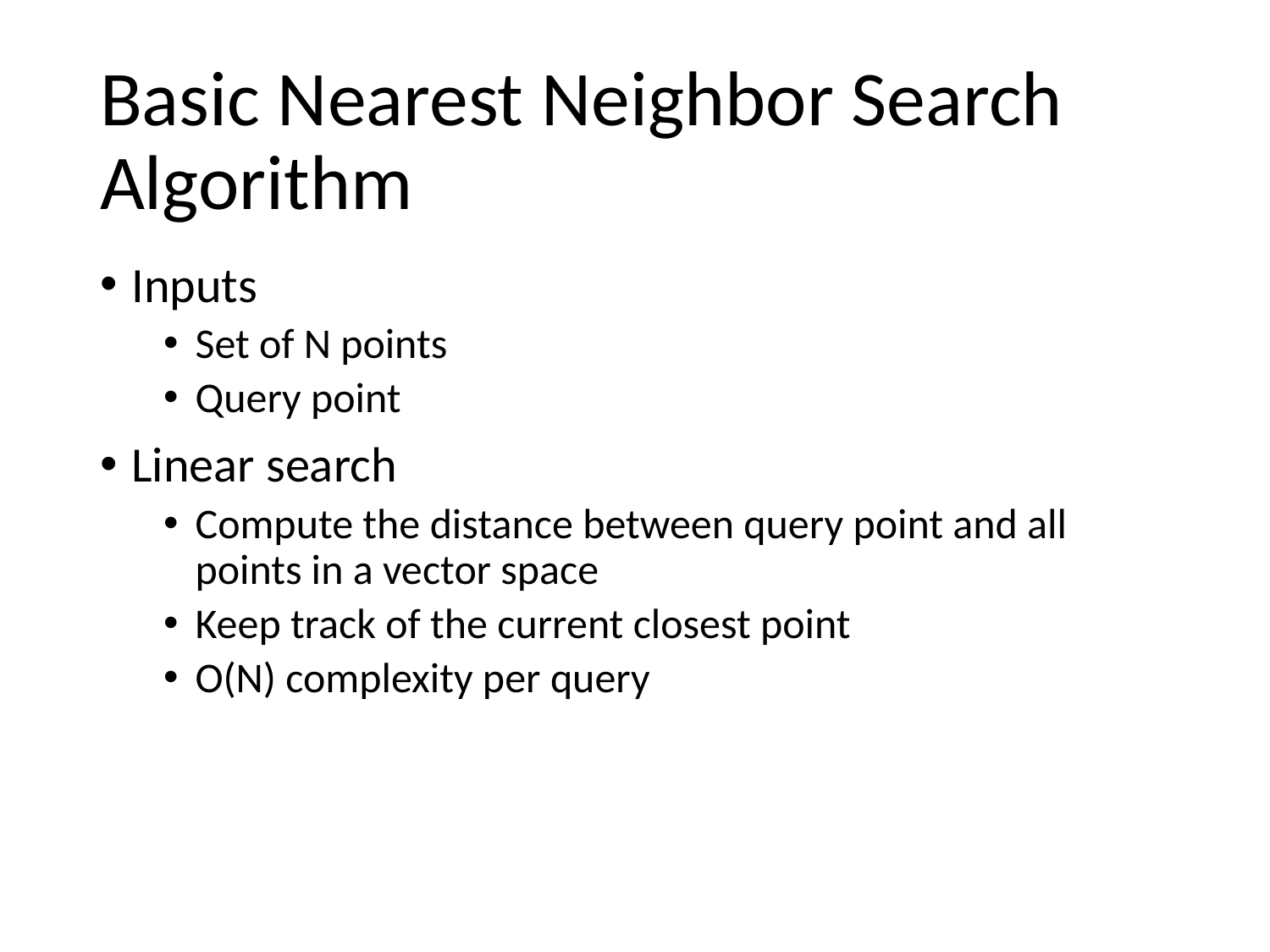

# Basic Nearest Neighbor Search Algorithm
Inputs
Set of N points
Query point
Linear search
Compute the distance between query point and all points in a vector space
Keep track of the current closest point
O(N) complexity per query